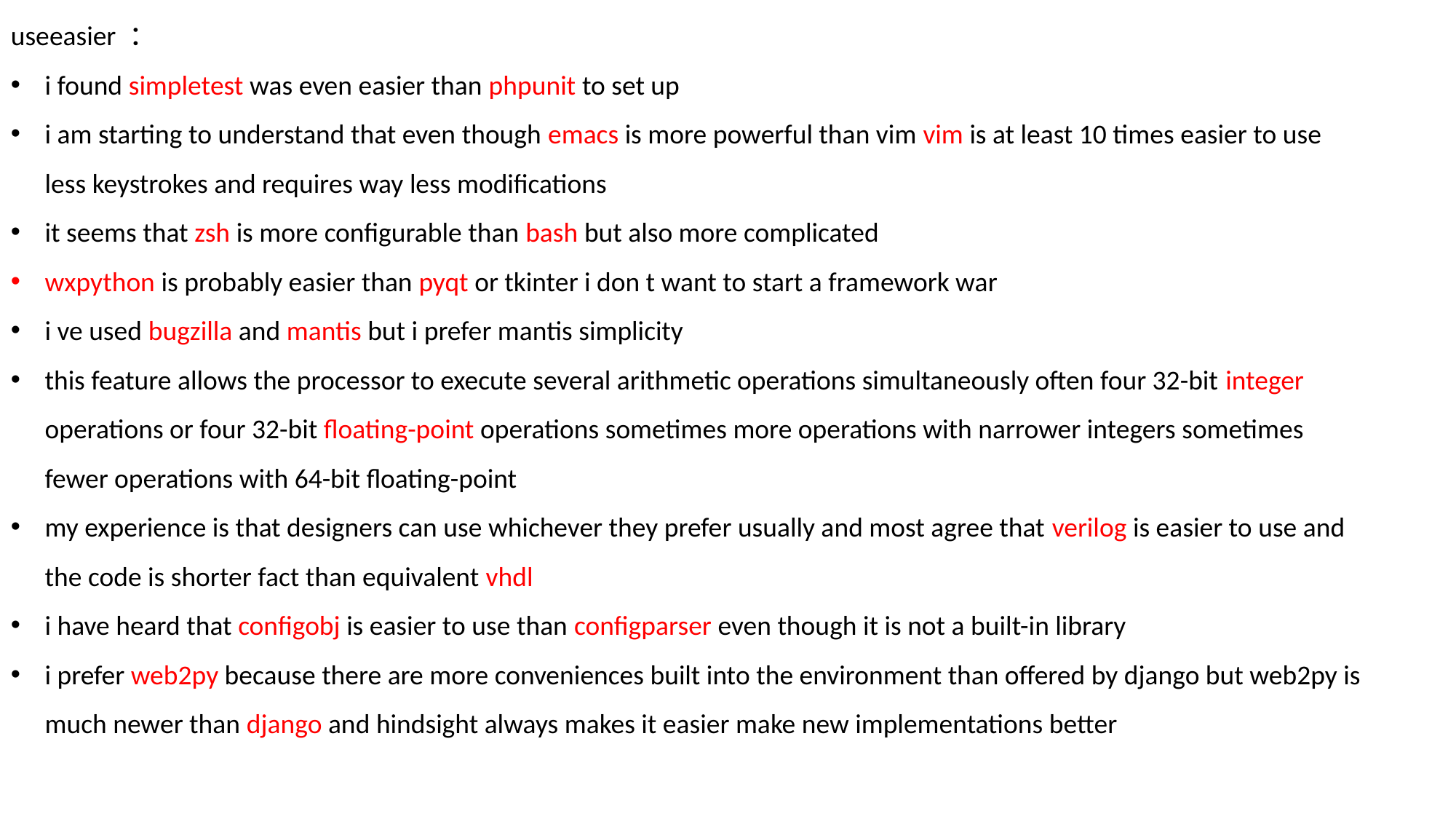

useeasier ：
i found simpletest was even easier than phpunit to set up
i am starting to understand that even though emacs is more powerful than vim vim is at least 10 times easier to use less keystrokes and requires way less modifications
it seems that zsh is more configurable than bash but also more complicated
wxpython is probably easier than pyqt or tkinter i don t want to start a framework war
i ve used bugzilla and mantis but i prefer mantis simplicity
this feature allows the processor to execute several arithmetic operations simultaneously often four 32-bit integer operations or four 32-bit floating-point operations sometimes more operations with narrower integers sometimes fewer operations with 64-bit floating-point
my experience is that designers can use whichever they prefer usually and most agree that verilog is easier to use and the code is shorter fact than equivalent vhdl
i have heard that configobj is easier to use than configparser even though it is not a built-in library
i prefer web2py because there are more conveniences built into the environment than offered by django but web2py is much newer than django and hindsight always makes it easier make new implementations better